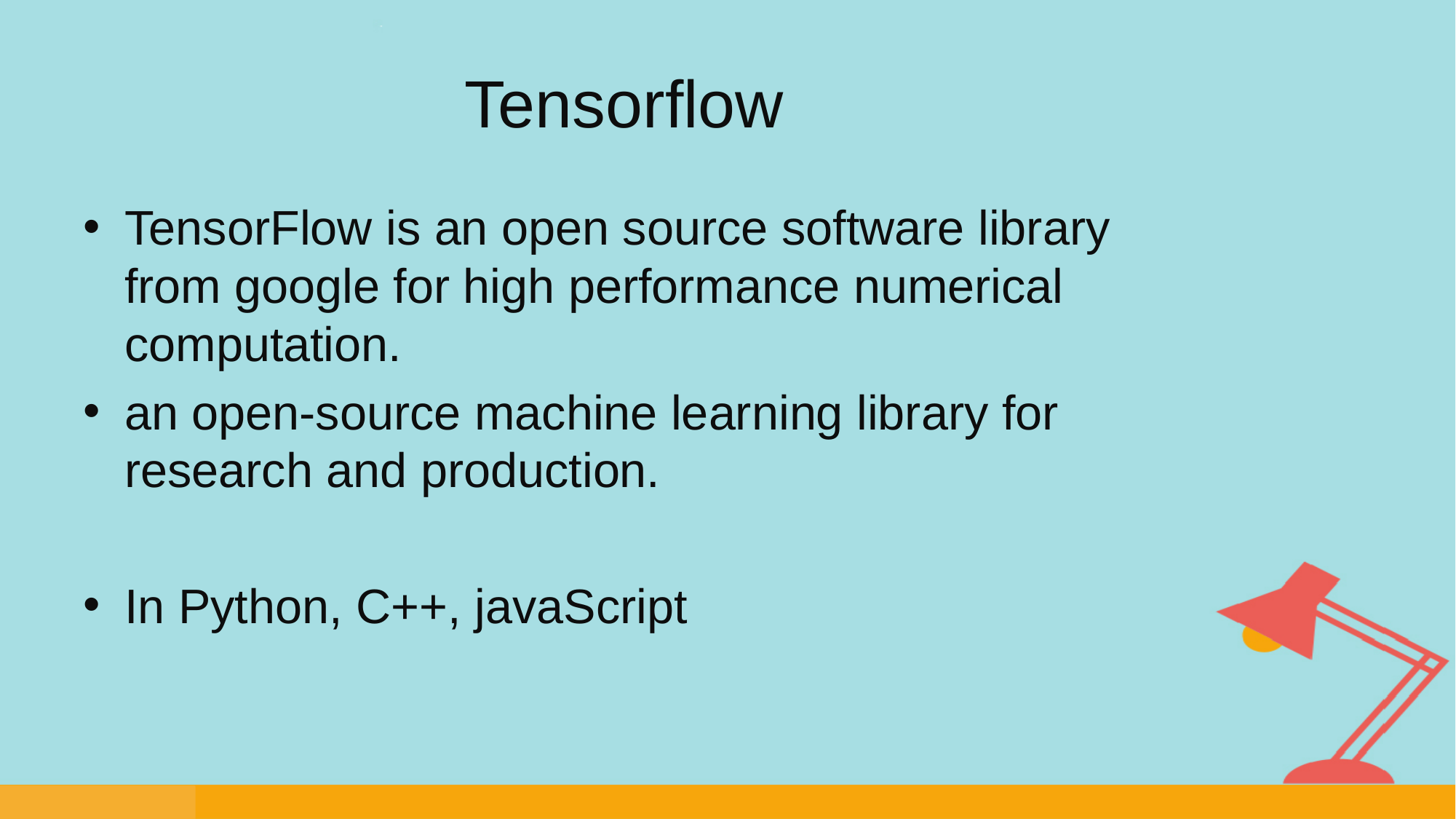

# Tensorflow
TensorFlow is an open source software library from google for high performance numerical computation.
an open-source machine learning library for research and production.

In Python, C++, javaScript